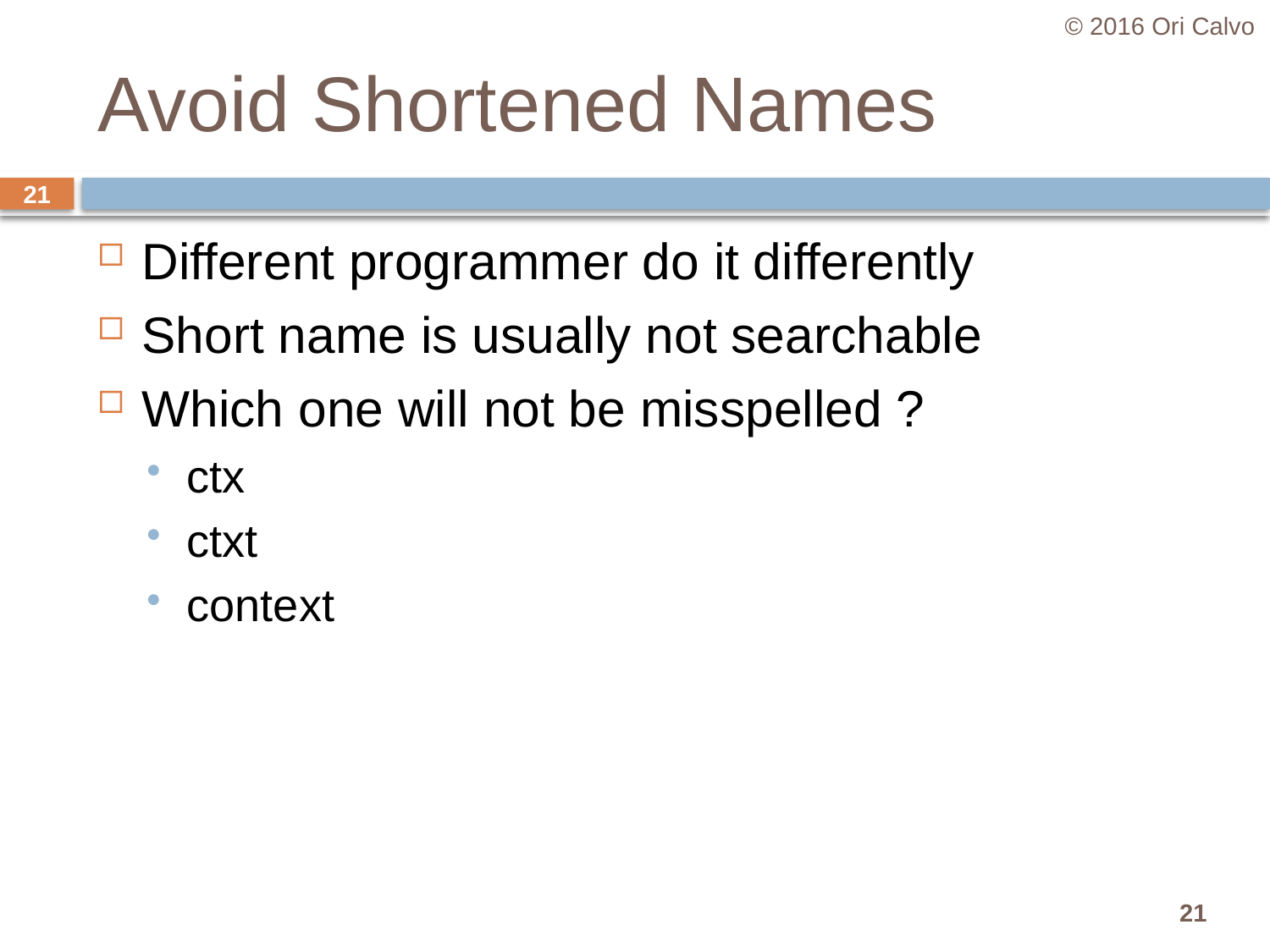

© 2016 Ori Calvo
# Avoid Shortened Names
21
Different programmer do it differently
Short name is usually not searchable
Which one will not be misspelled ?
ctx
ctxt
context